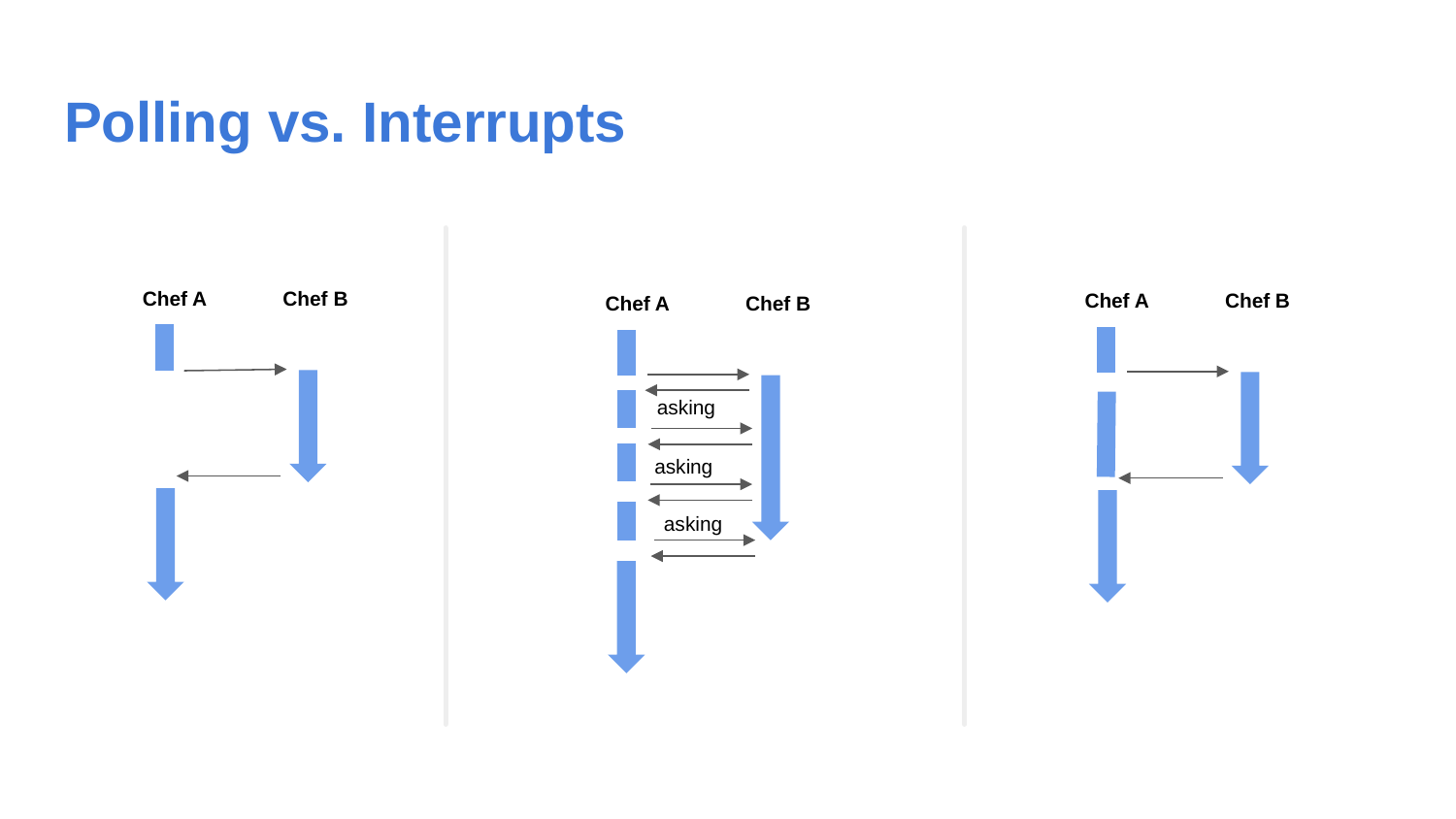

# Polling vs. Interrupts

Chef A
Chef B
Chef A
Chef B
Chef A
Chef B

asking
asking

asking